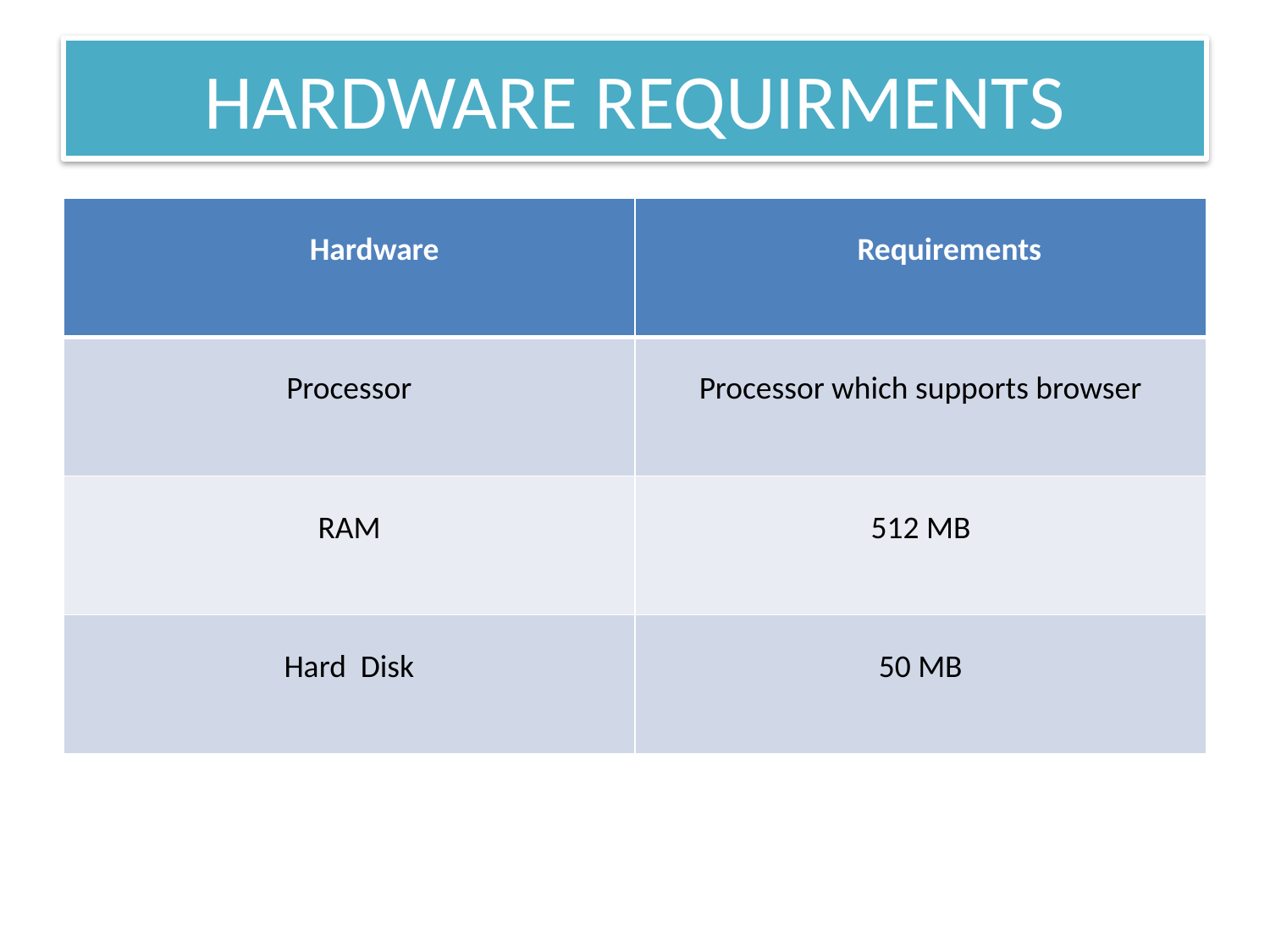

# HARDWARE REQUIRMENTS
| Hardware | Requirements |
| --- | --- |
| Processor | Processor which supports browser |
| RAM | 512 MB |
| Hard Disk | 50 MB |